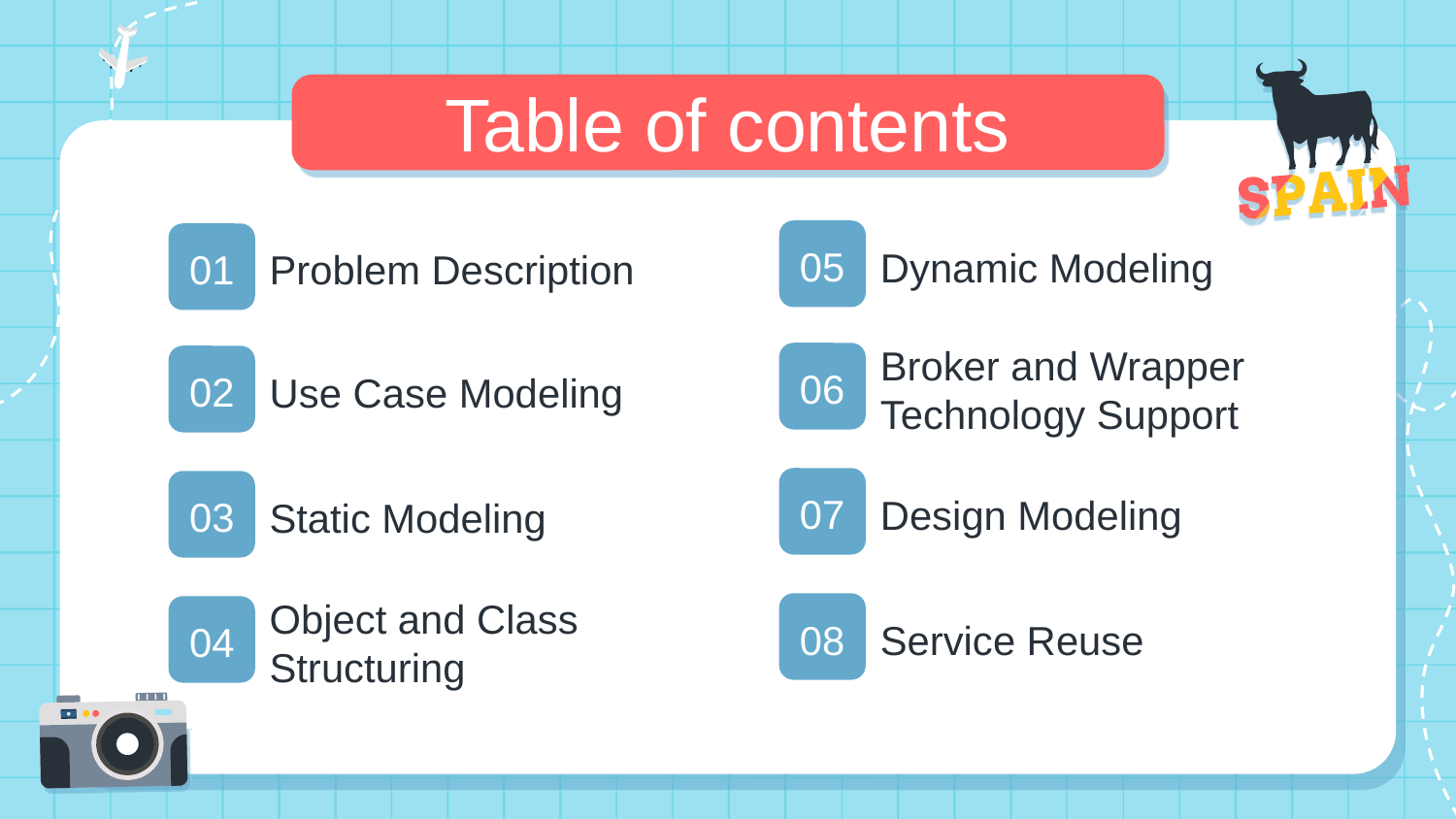

Table of contents

Dynamic Modeling
05
# Problem Description
01

Broker and Wrapper Technology Support
06
Use Case Modeling
02

Design Modeling
07
Static Modeling
03

Service Reuse
08
Object and Class Structuring
04